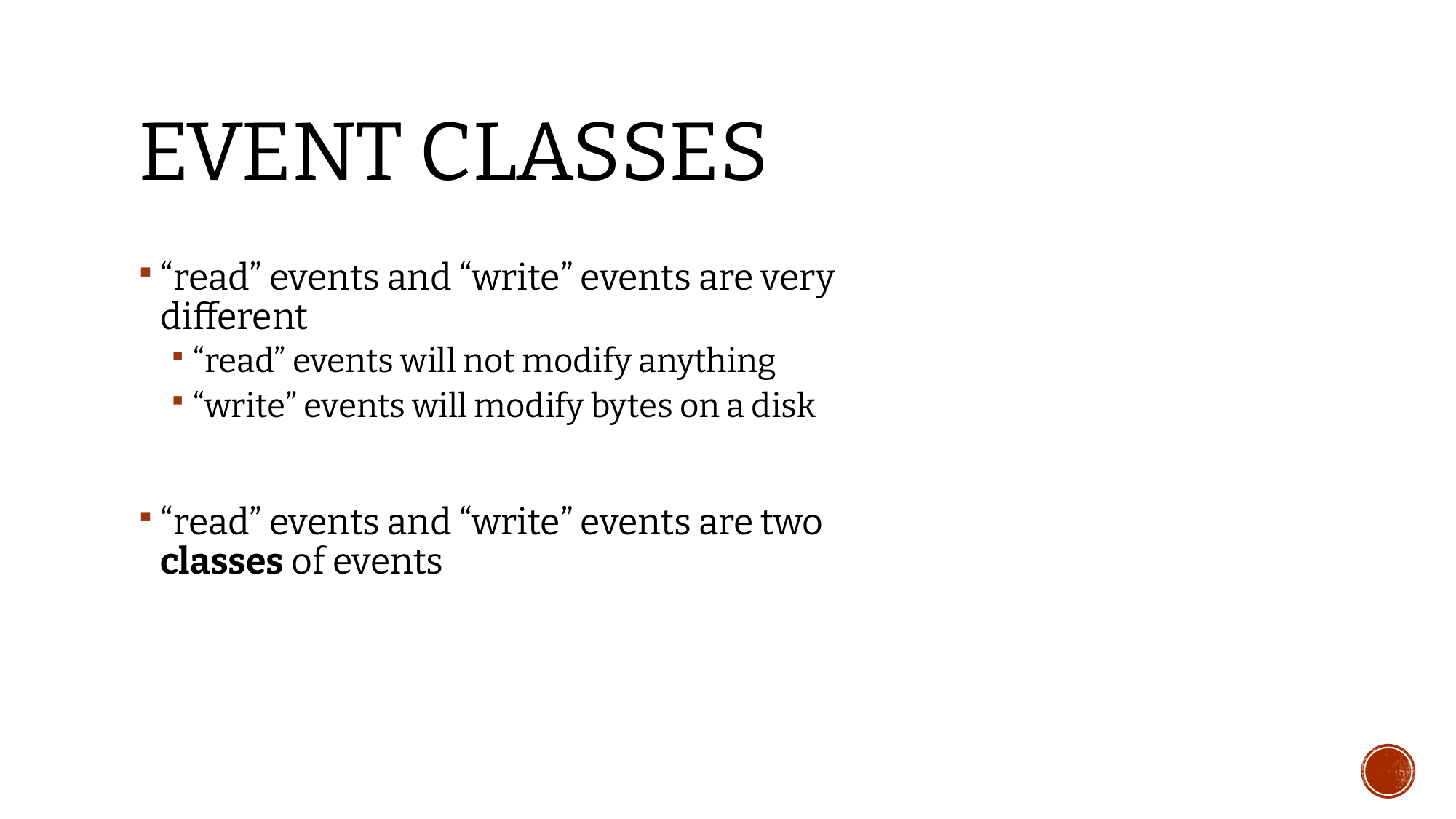

# Event classes
“read” events and “write” events are very different
“read” events will not modify anything
“write” events will modify bytes on a disk

“read” events and “write” events are two classes of events